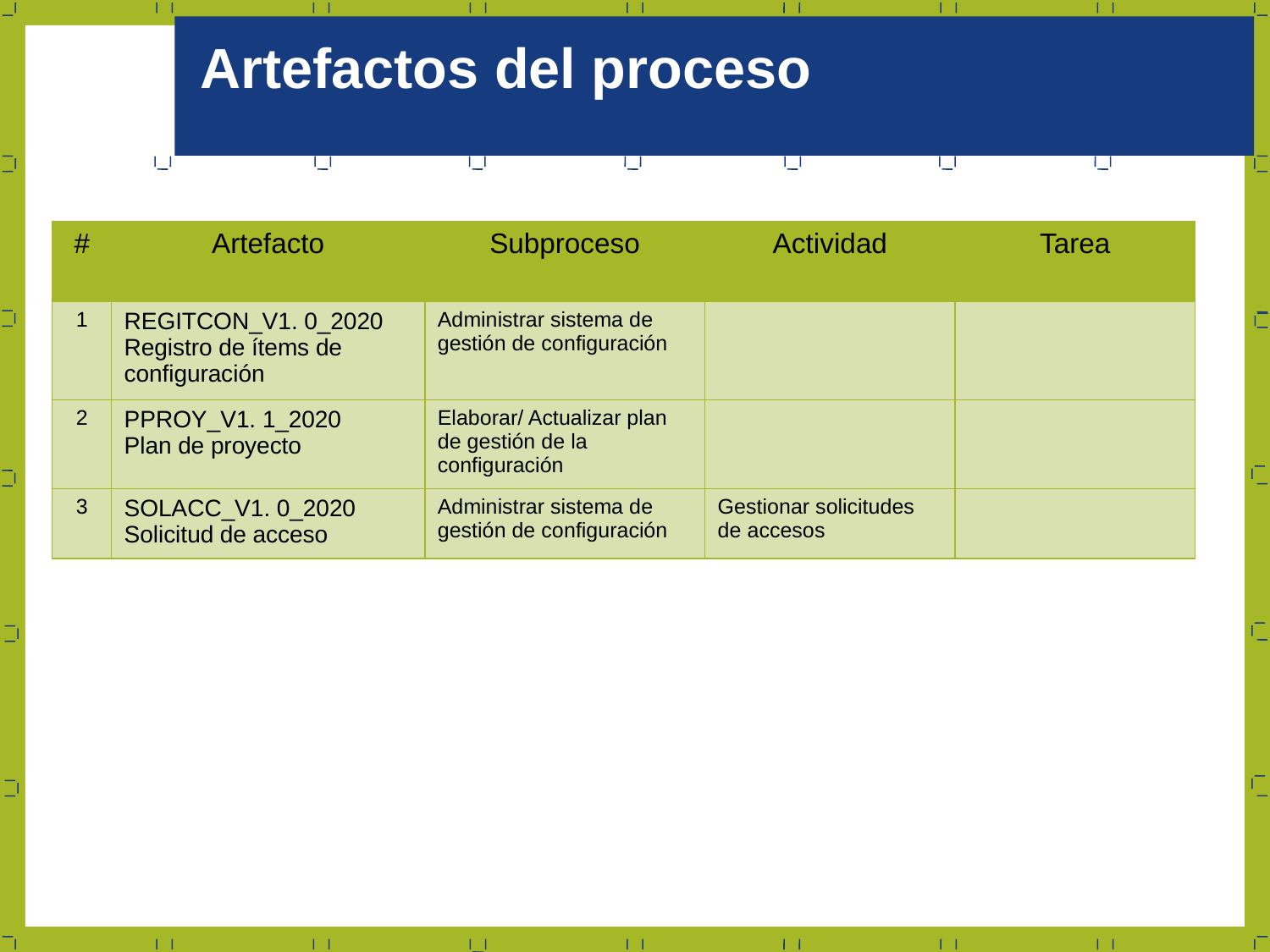

Artefactos del proceso
| # | Artefacto | Subproceso | Actividad | Tarea |
| --- | --- | --- | --- | --- |
| 1 | REGITCON\_V1. 0\_2020 Registro de ítems de configuración | Administrar sistema de gestión de configuración |  |  |
| 2 | PPROY\_V1. 1\_2020 Plan de proyecto | Elaborar/ Actualizar plan de gestión de la configuración |  |  |
| 3 | SOLACC\_V1. 0\_2020 Solicitud de acceso | Administrar sistema de gestión de configuración | Gestionar solicitudes de accesos |  |